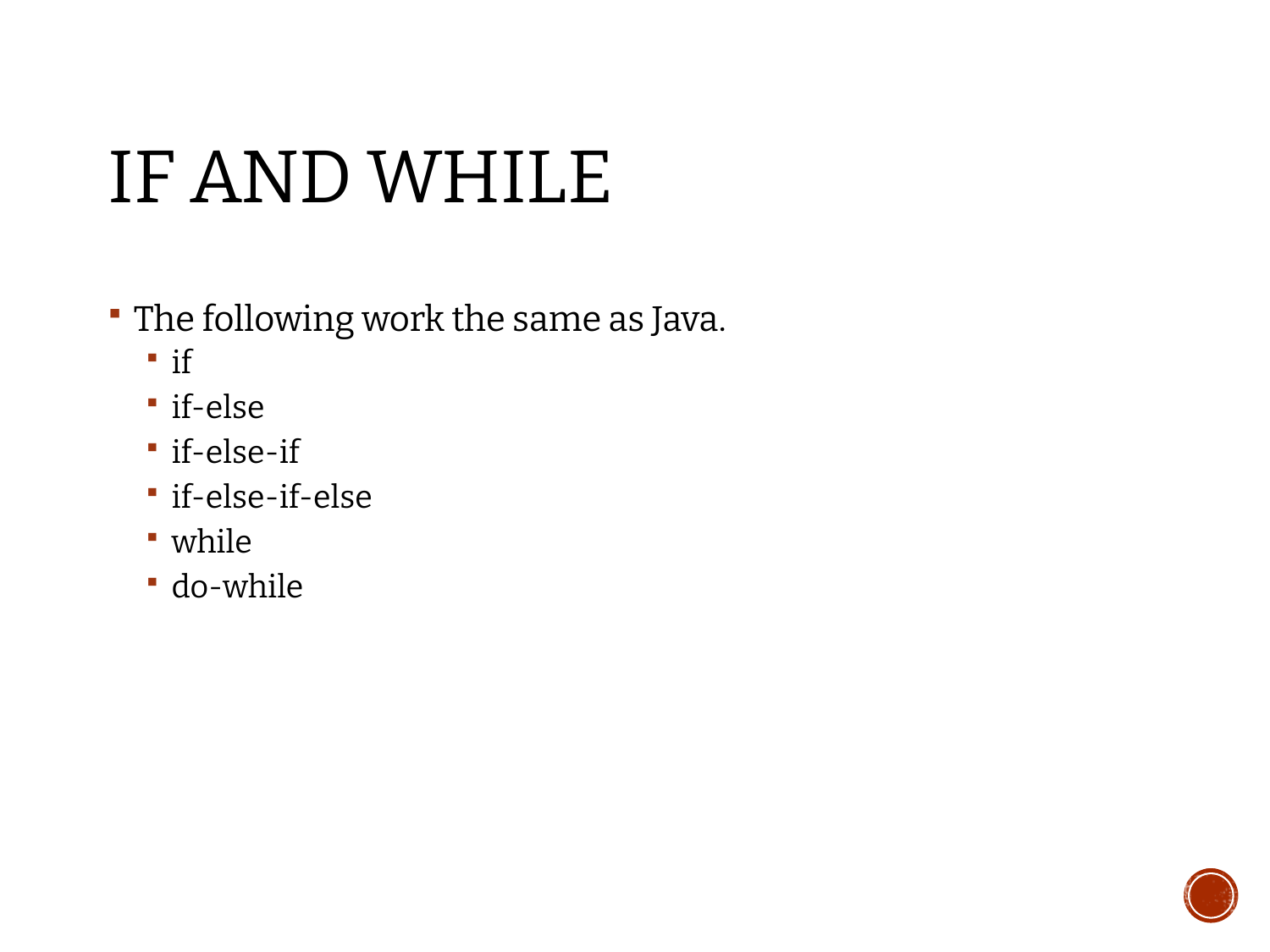

# If and While
The following work the same as Java.
if
if-else
if-else-if
if-else-if-else
while
do-while